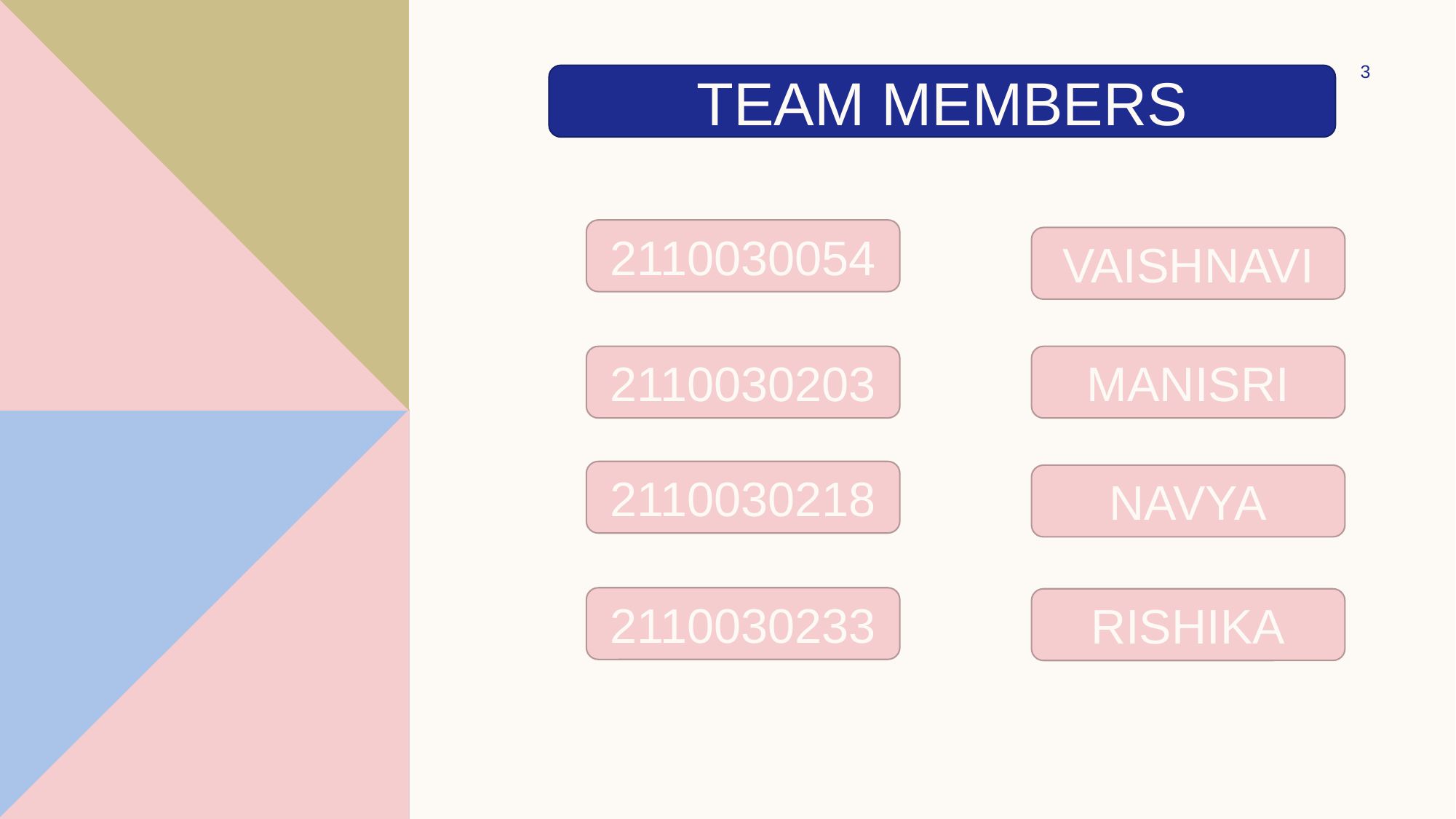

3
TEAM MEMBERS
2110030054
VAISHNAVI
2110030203
MANISRI
2110030218
NAVYA
2110030233
RISHIKA